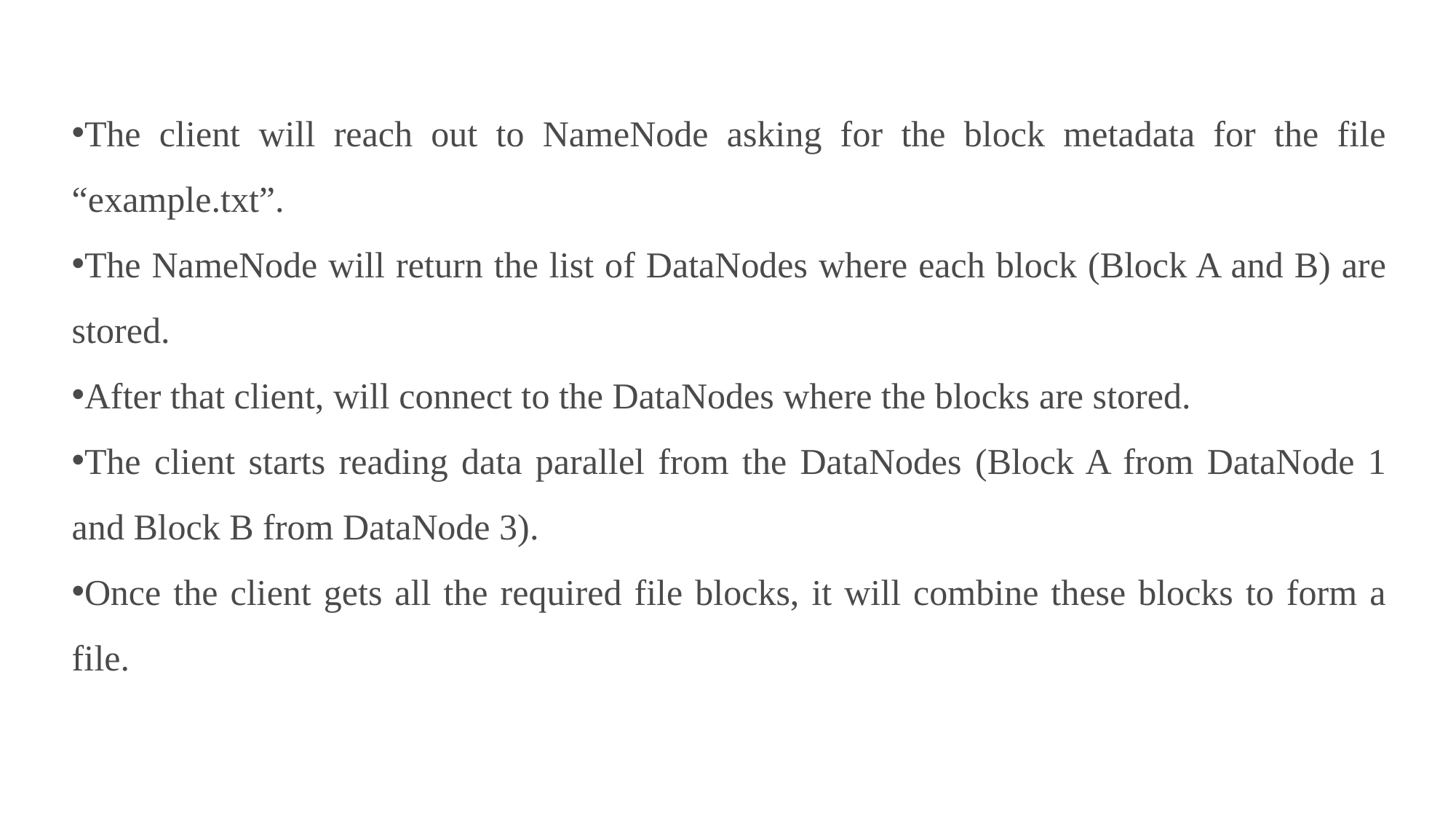

The client will reach out to NameNode asking for the block metadata for the file “example.txt”.
The NameNode will return the list of DataNodes where each block (Block A and B) are stored.
After that client, will connect to the DataNodes where the blocks are stored.
The client starts reading data parallel from the DataNodes (Block A from DataNode 1 and Block B from DataNode 3).
Once the client gets all the required file blocks, it will combine these blocks to form a file.